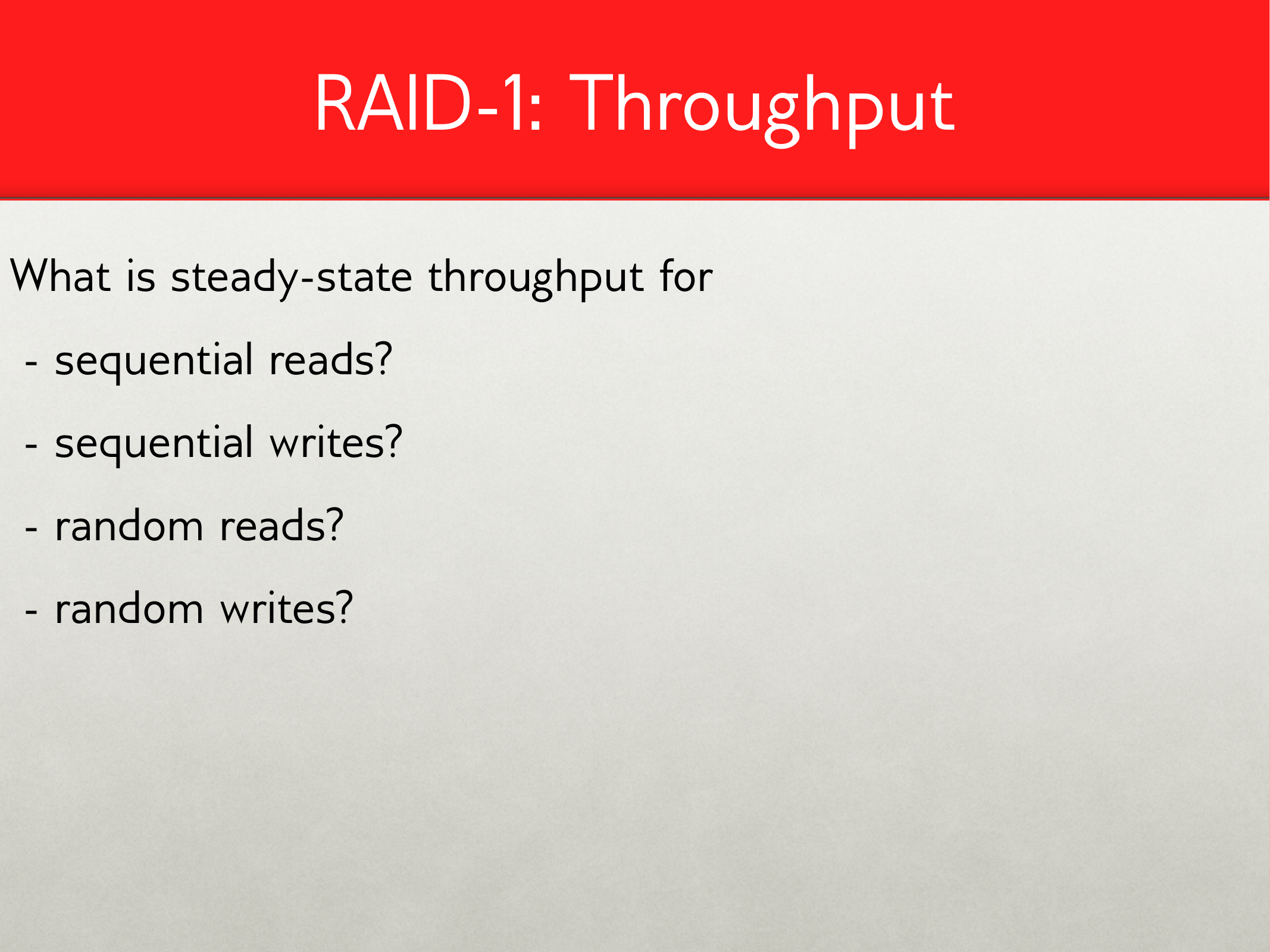

# RAID-1: Throughput
What is steady-state throughput for
 - sequential reads?
 - sequential writes?
 - random reads?
 - random writes?